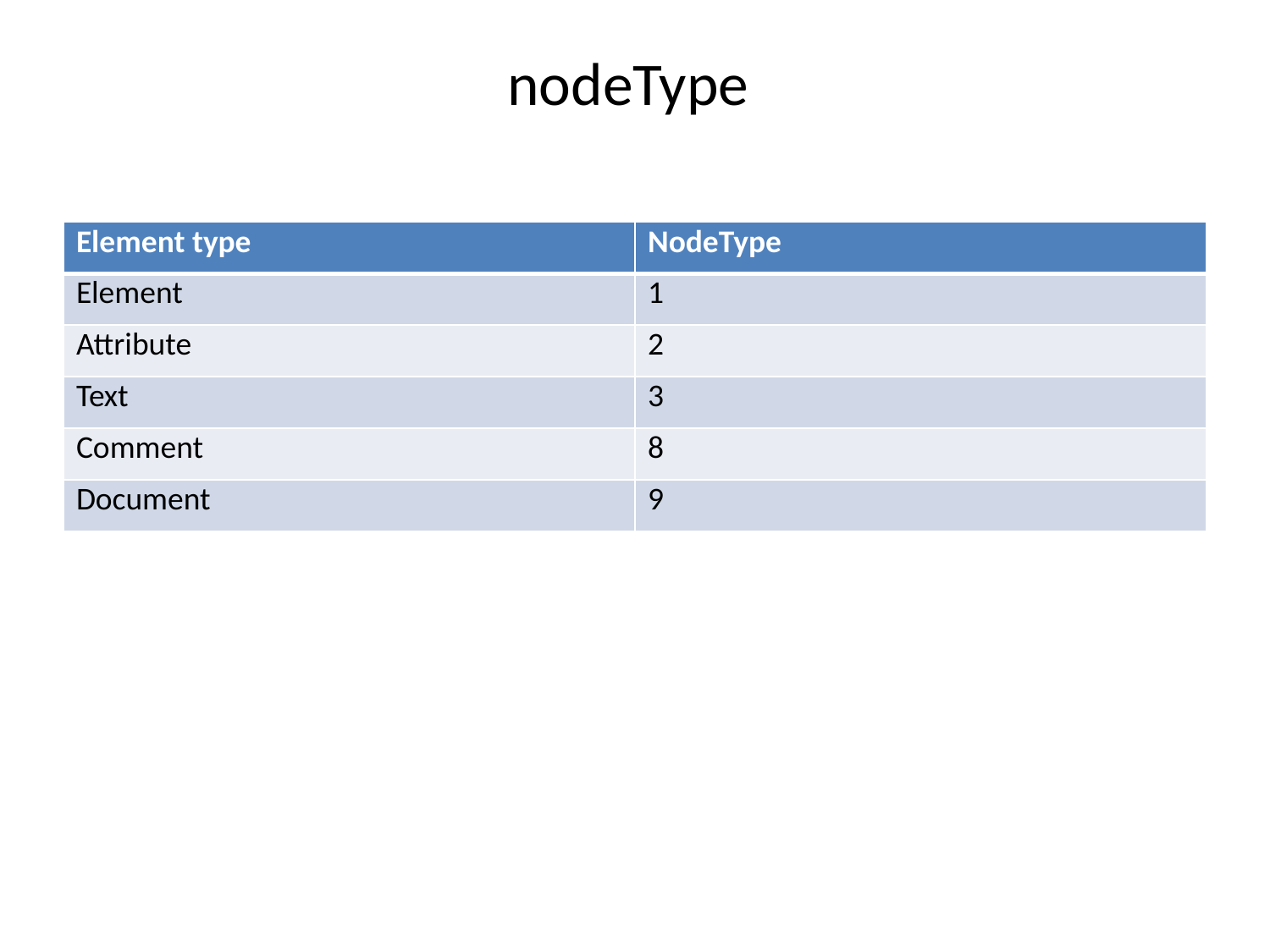

# nodeType
| Element type | NodeType |
| --- | --- |
| Element | 1 |
| Attribute | 2 |
| Text | 3 |
| Comment | 8 |
| Document | 9 |